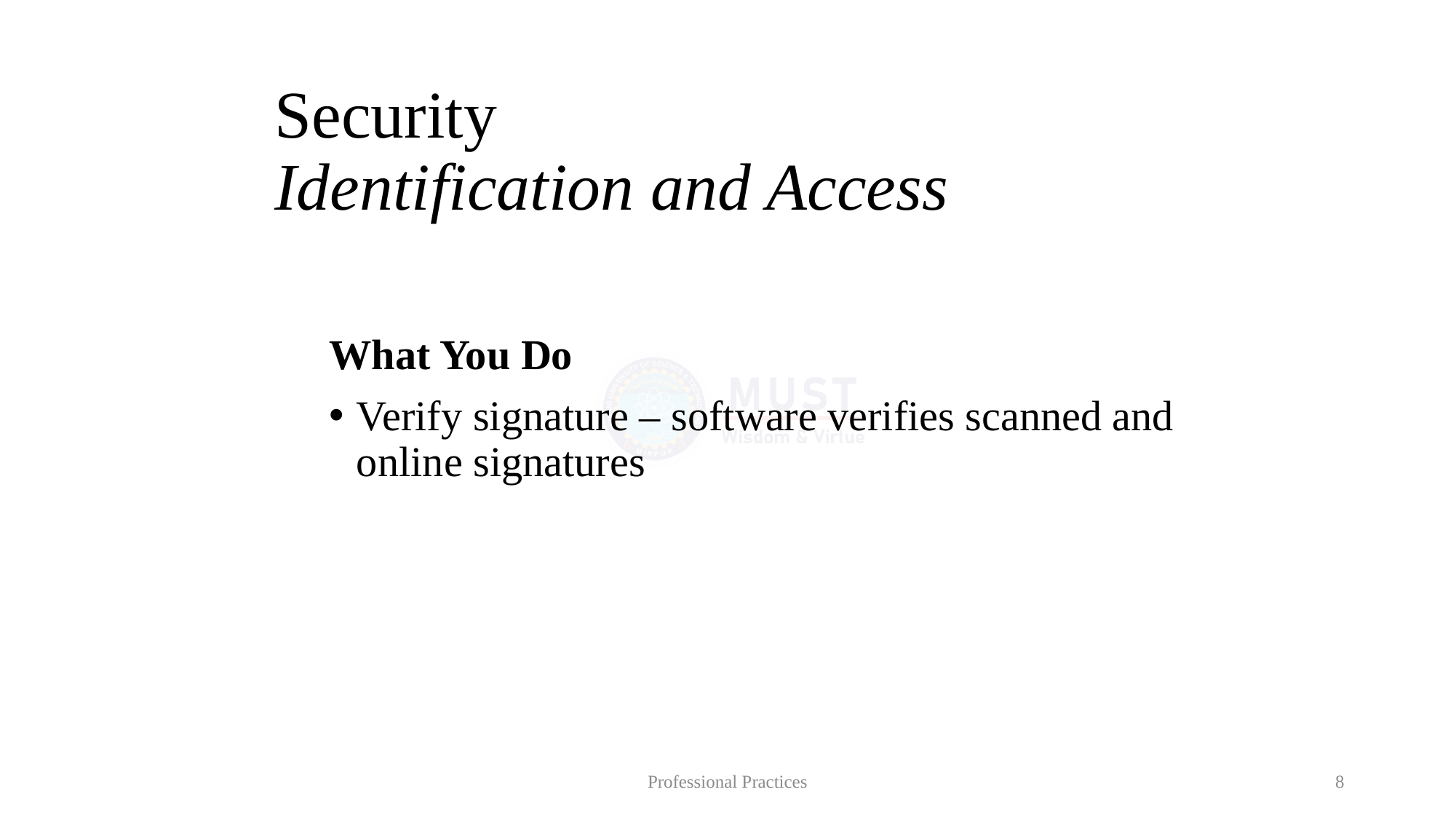

# Security Identification and Access
What You Do
Verify signature – software verifies scanned and online signatures
Professional Practices
8